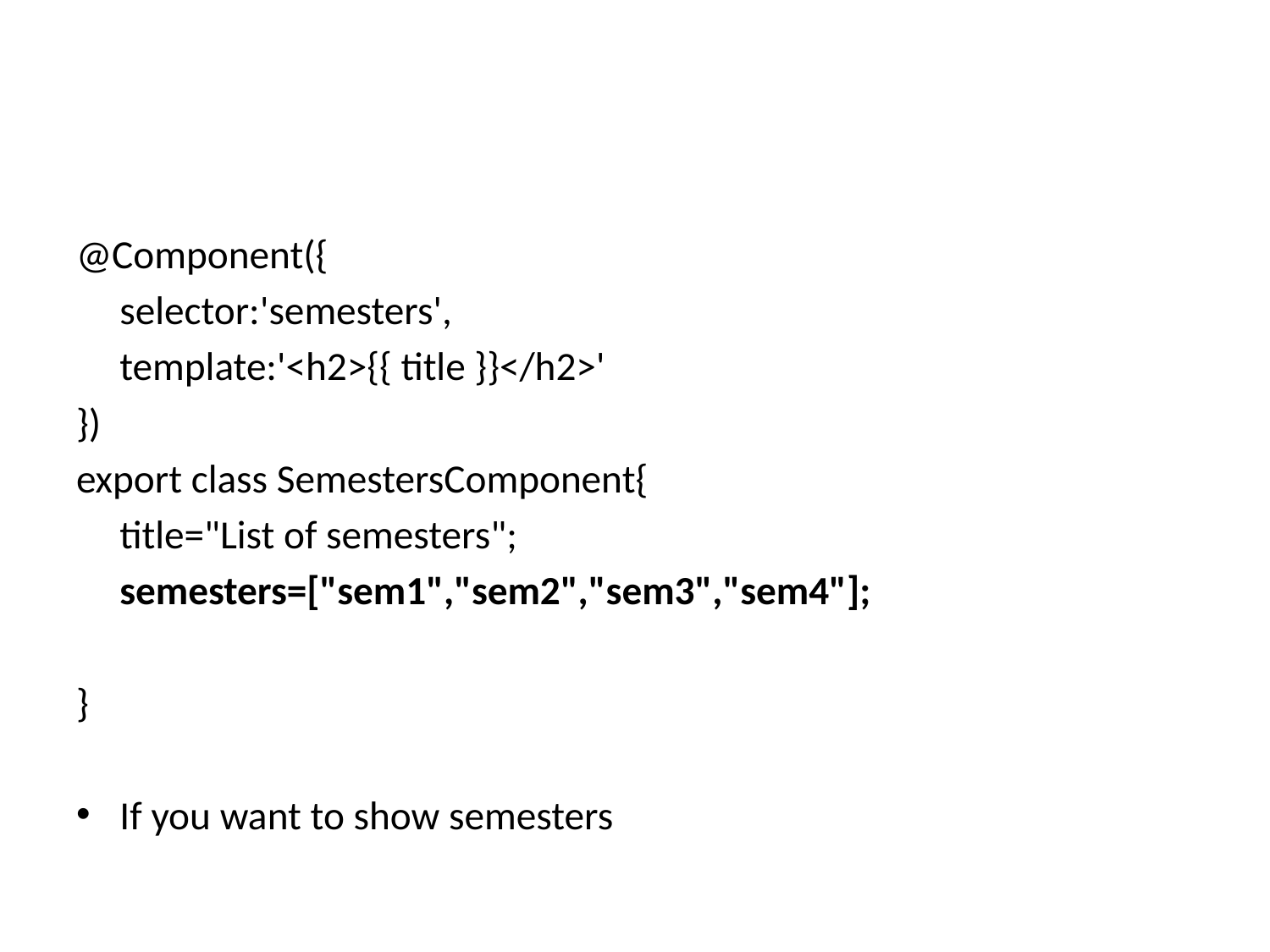

#
@Component({
	selector:'semesters',
	template:'<h2>{{ title }}</h2>'
})
export class SemestersComponent{
	title="List of semesters";
	semesters=["sem1","sem2","sem3","sem4"];

}

If you want to show semesters